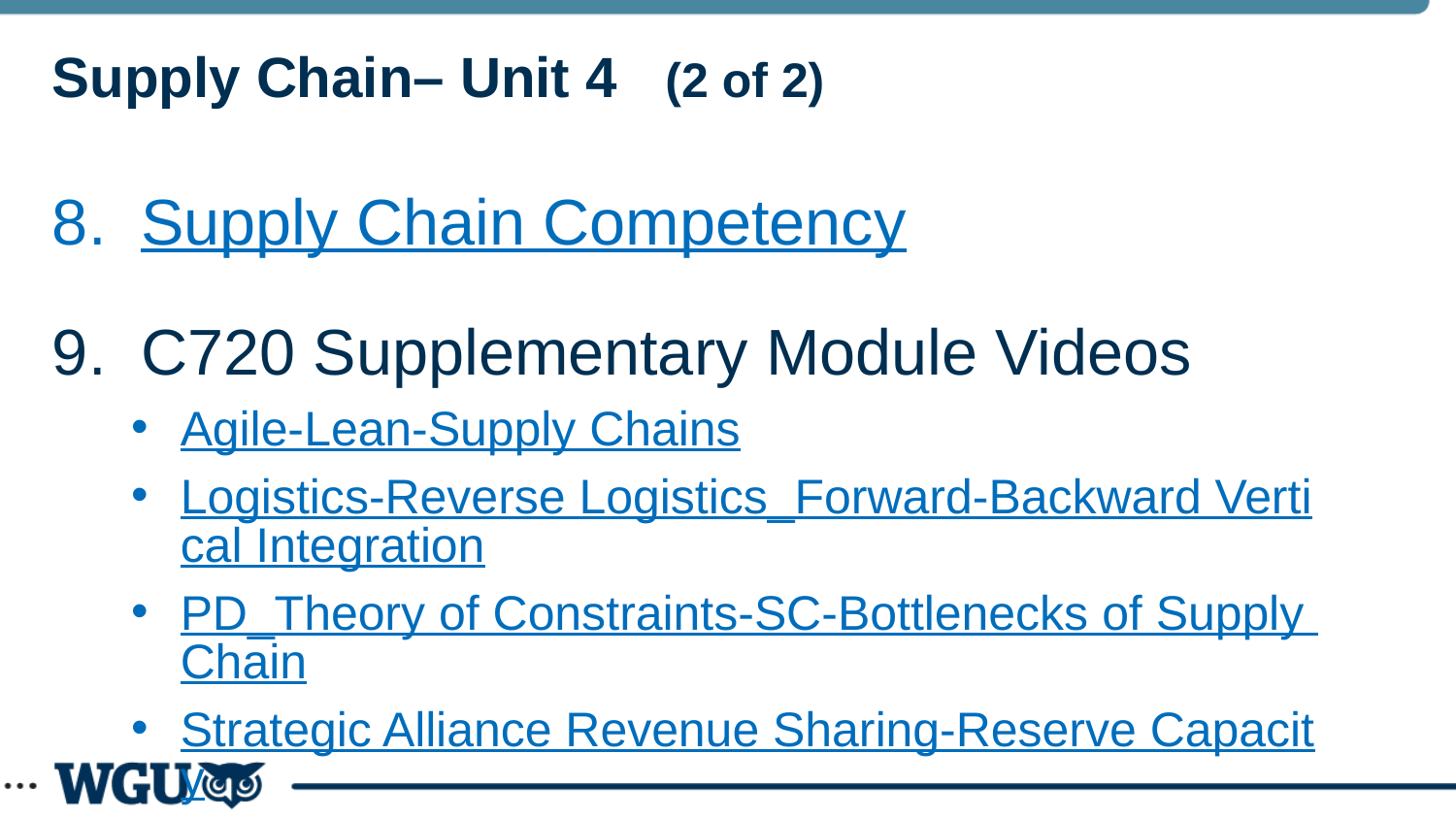

# Supply Chain– Unit 4   (2 of 2)
Supply Chain Competency
C720 Supplementary Module Videos
Agile-Lean-Supply Chains
Logistics-Reverse Logistics_Forward-Backward Vertical Integration
PD_Theory of Constraints-SC-Bottlenecks of Supply Chain
Strategic Alliance Revenue Sharing-Reserve Capacity